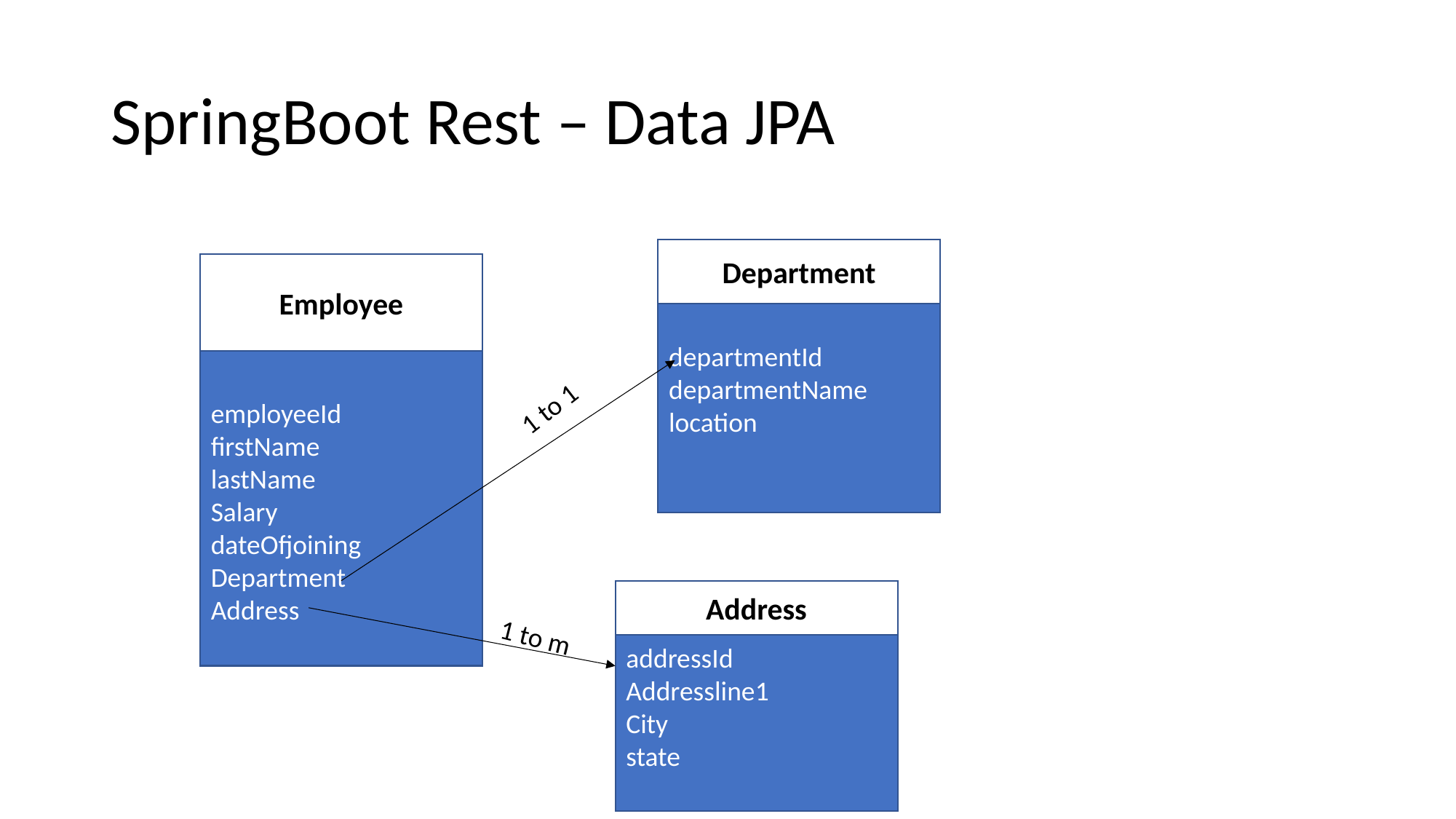

# SpringBoot Rest – Data JPA
Department
departmentId
departmentName
location
Employee

employeeId
firstName
lastName
Salary
dateOfjoining
Department
Address
1 to 1
Address
addressId
Addressline1
City
state
1 to m